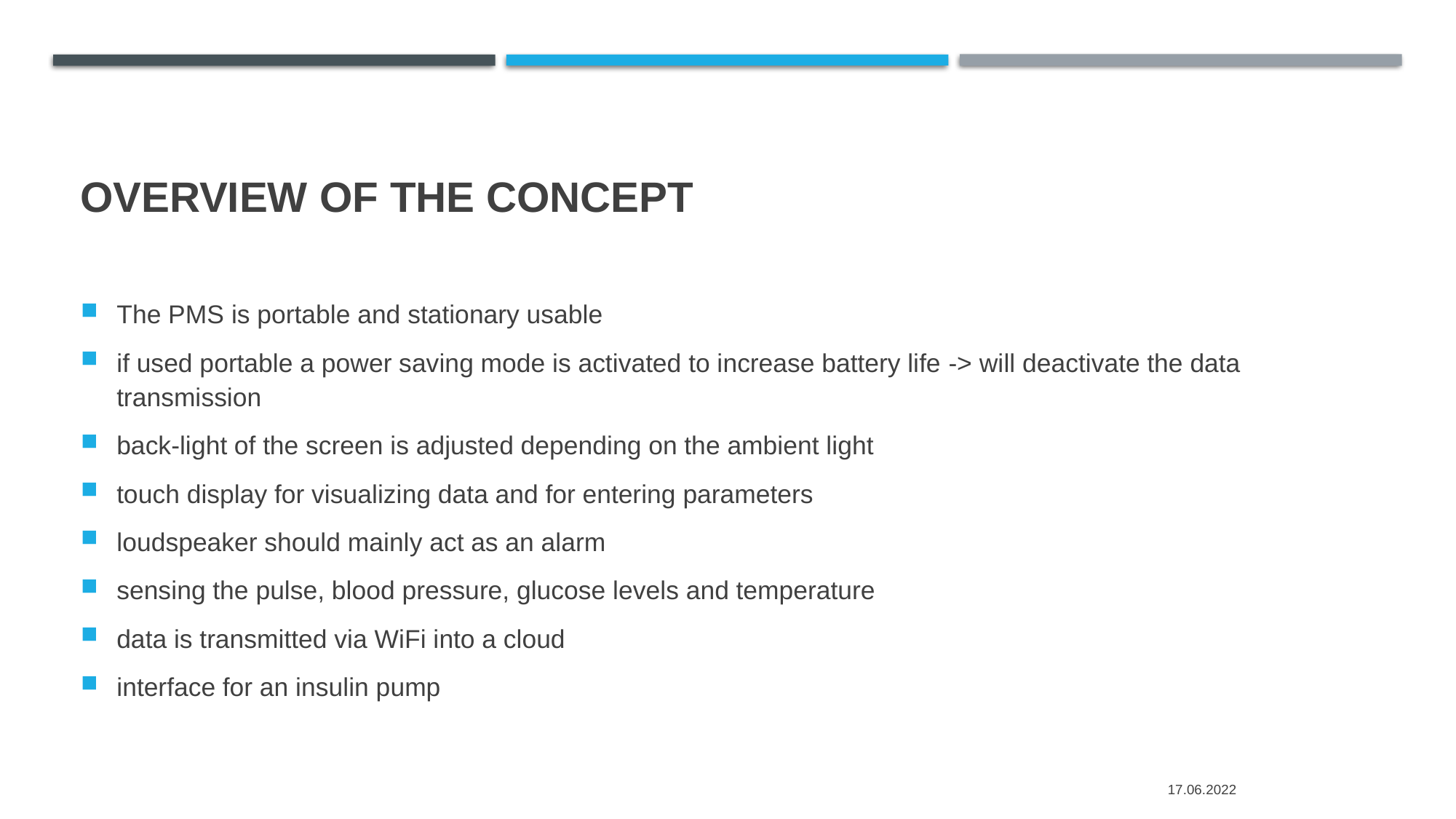

# OVERVIEW OF THE CONCEPT
The PMS is portable and stationary usable
if used portable a power saving mode is activated to increase battery life -> will deactivate the data transmission
back-light of the screen is adjusted depending on the ambient light
touch display for visualizing data and for entering parameters
loudspeaker should mainly act as an alarm
sensing the pulse, blood pressure, glucose levels and temperature
data is transmitted via WiFi into a cloud
interface for an insulin pump

17.06.2022